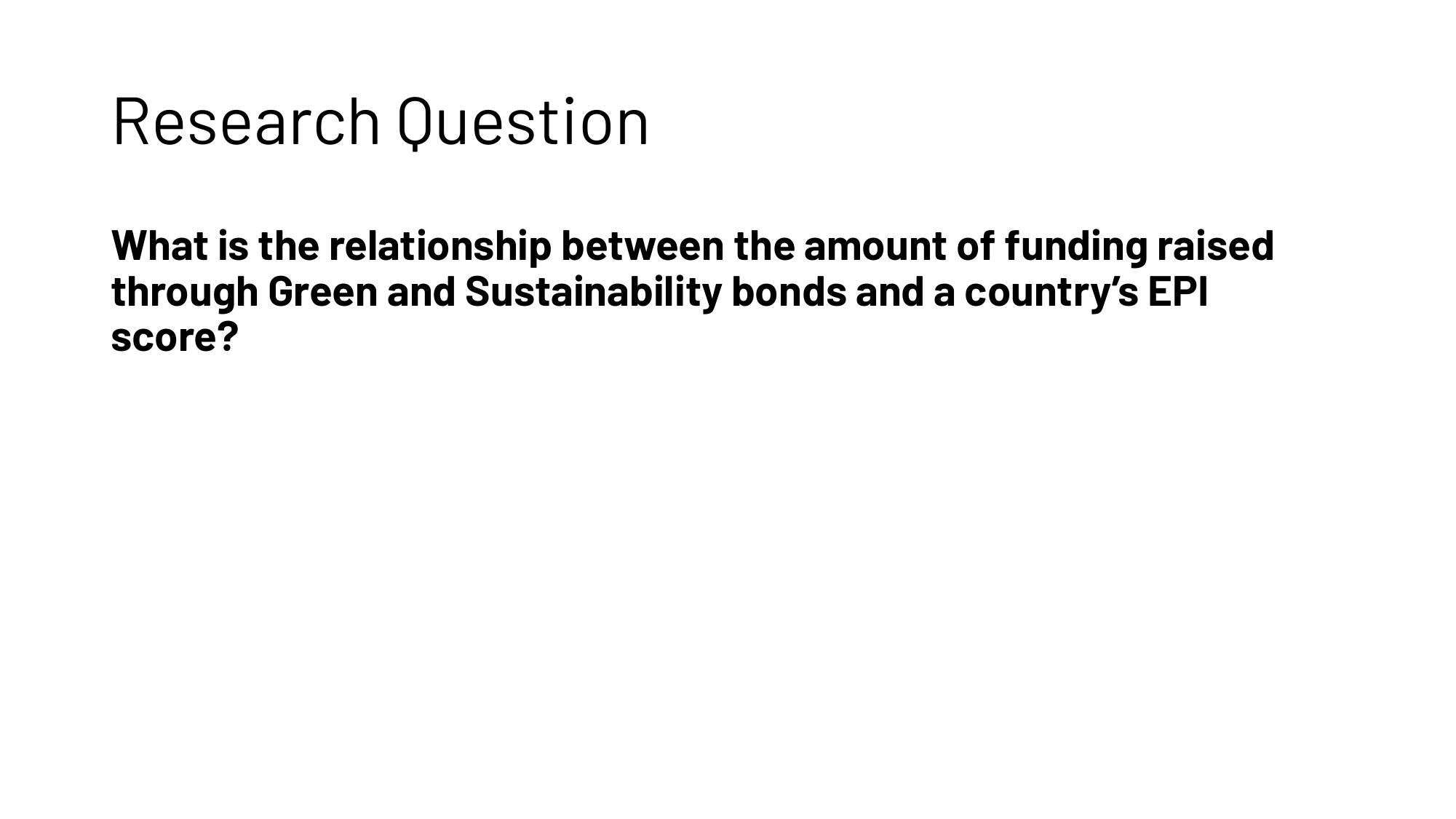

# Research Question
What is the relationship between the amount of funding raised through Green and Sustainability bonds and a country’s EPI score?